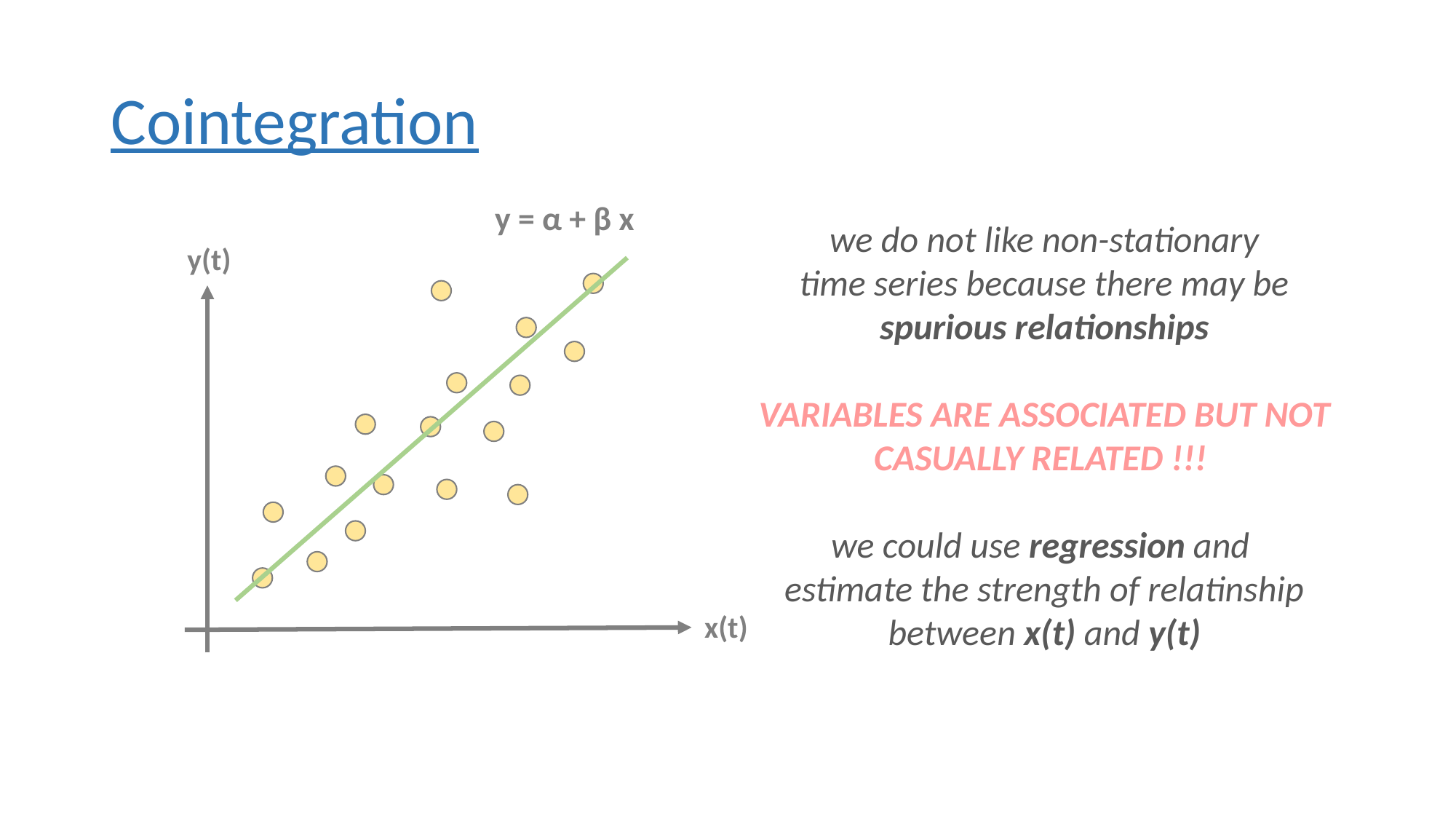

# Cointegration
y = α + β x
we do not like non-stationary
time series because there may be
spurious relationships

VARIABLES ARE ASSOCIATED BUT NOT
CASUALLY RELATED !!!

we could use regression and
estimate the strength of relatinship
between x(t) and y(t)

y(t)

x(t)